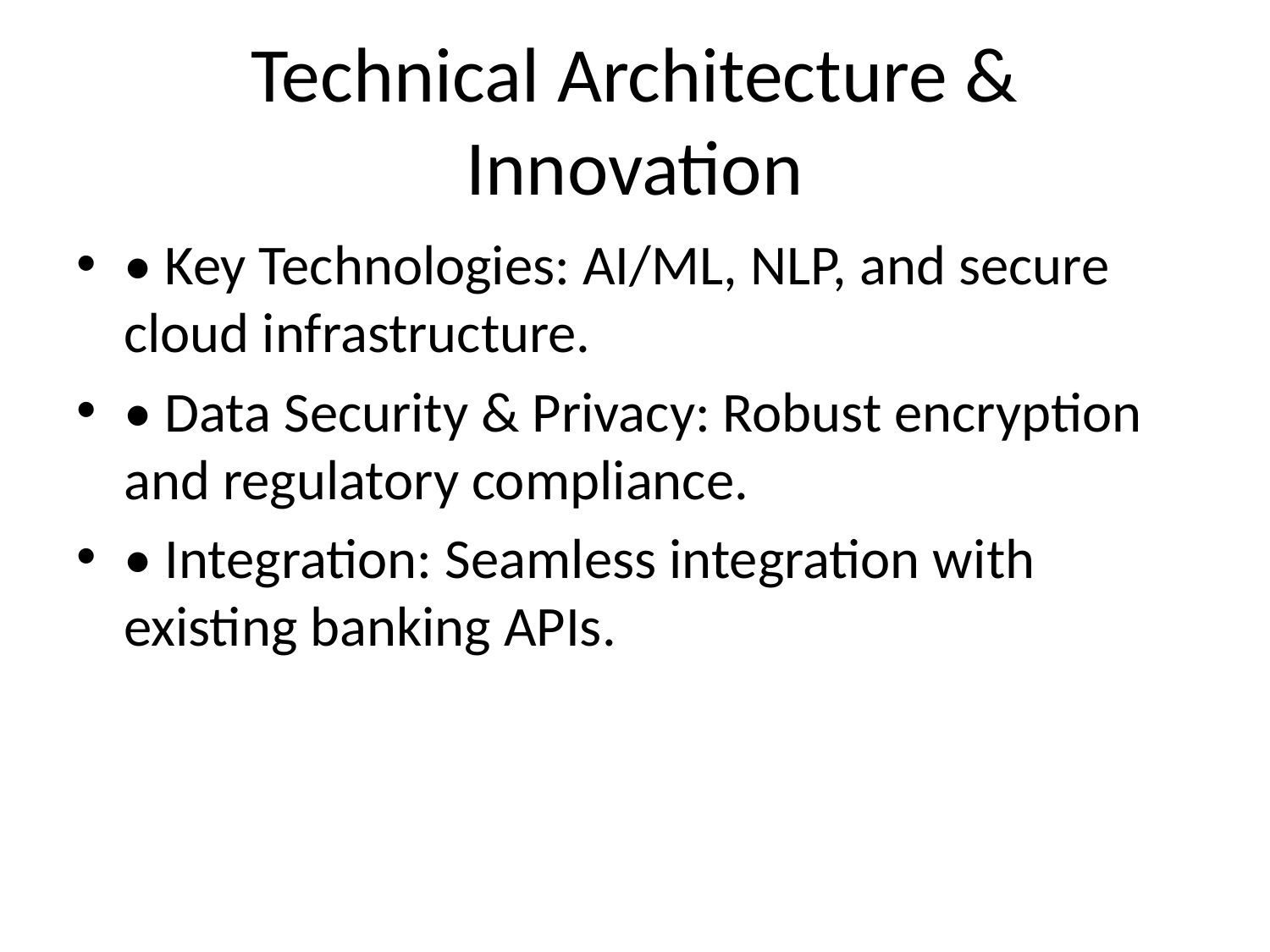

# Technical Architecture & Innovation
• Key Technologies: AI/ML, NLP, and secure cloud infrastructure.
• Data Security & Privacy: Robust encryption and regulatory compliance.
• Integration: Seamless integration with existing banking APIs.